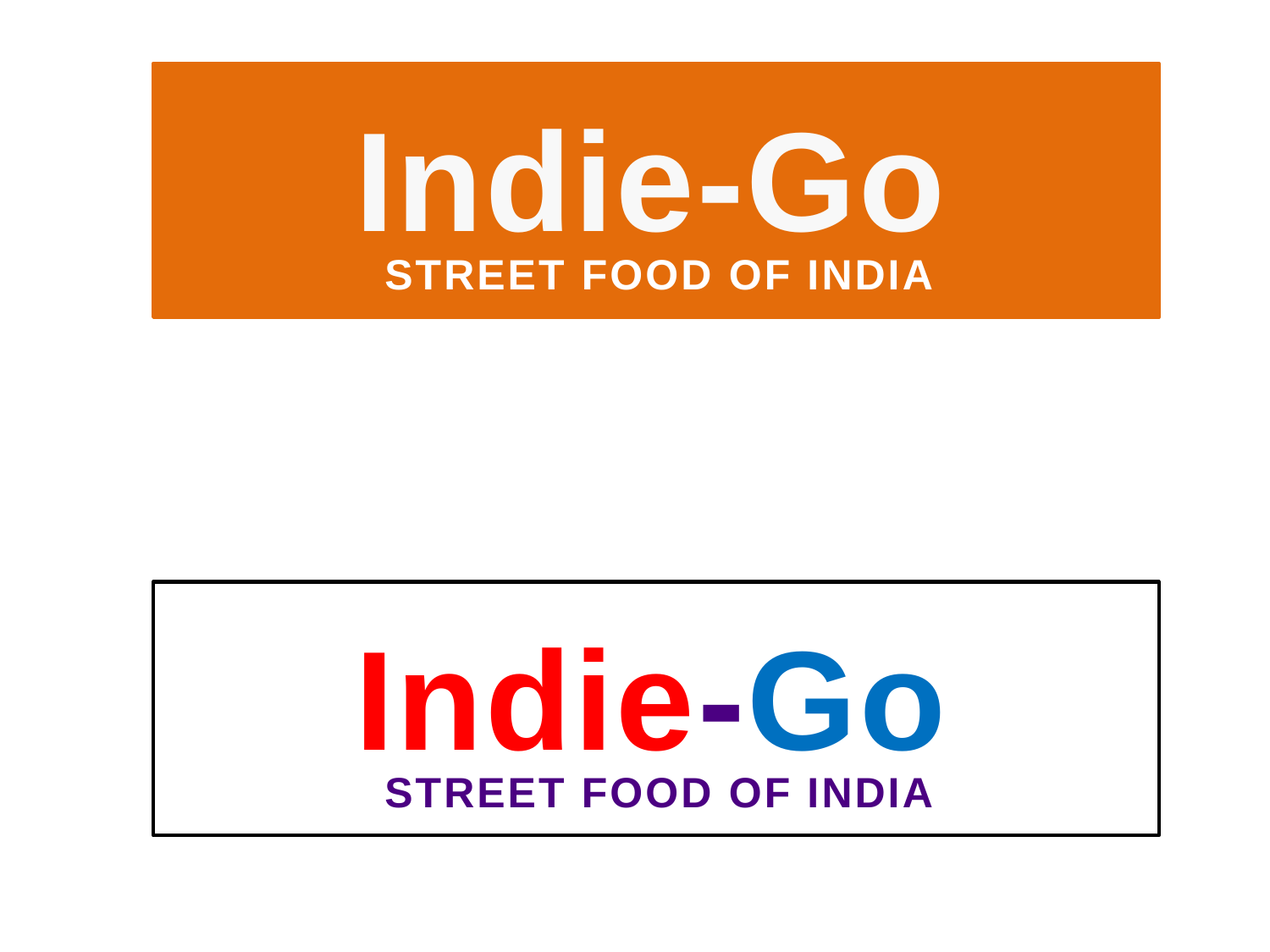

Indie-Go
STREET FOOD OF INDIA

Indie-Go
STREET FOOD OF INDIA